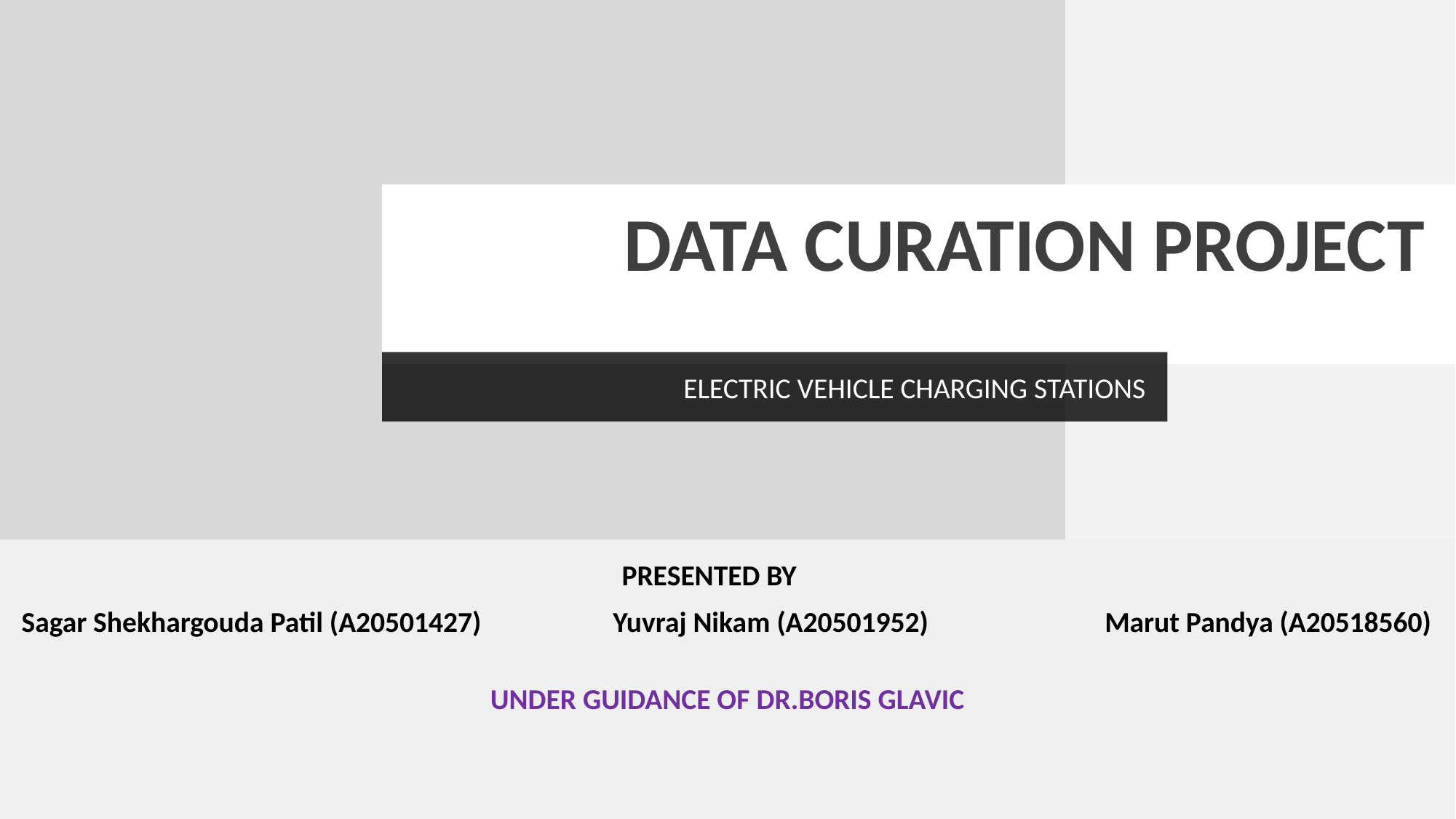

# DATA CURATION PROJECT
ELECTRIC VEHICLE CHARGING STATIONS
PRESENTED BY
Sagar Shekhargouda Patil (A20501427) 	       Yuvraj Nikam (A20501952)                           Marut Pandya (A20518560)
UNDER GUIDANCE OF DR.BORIS GLAVIC